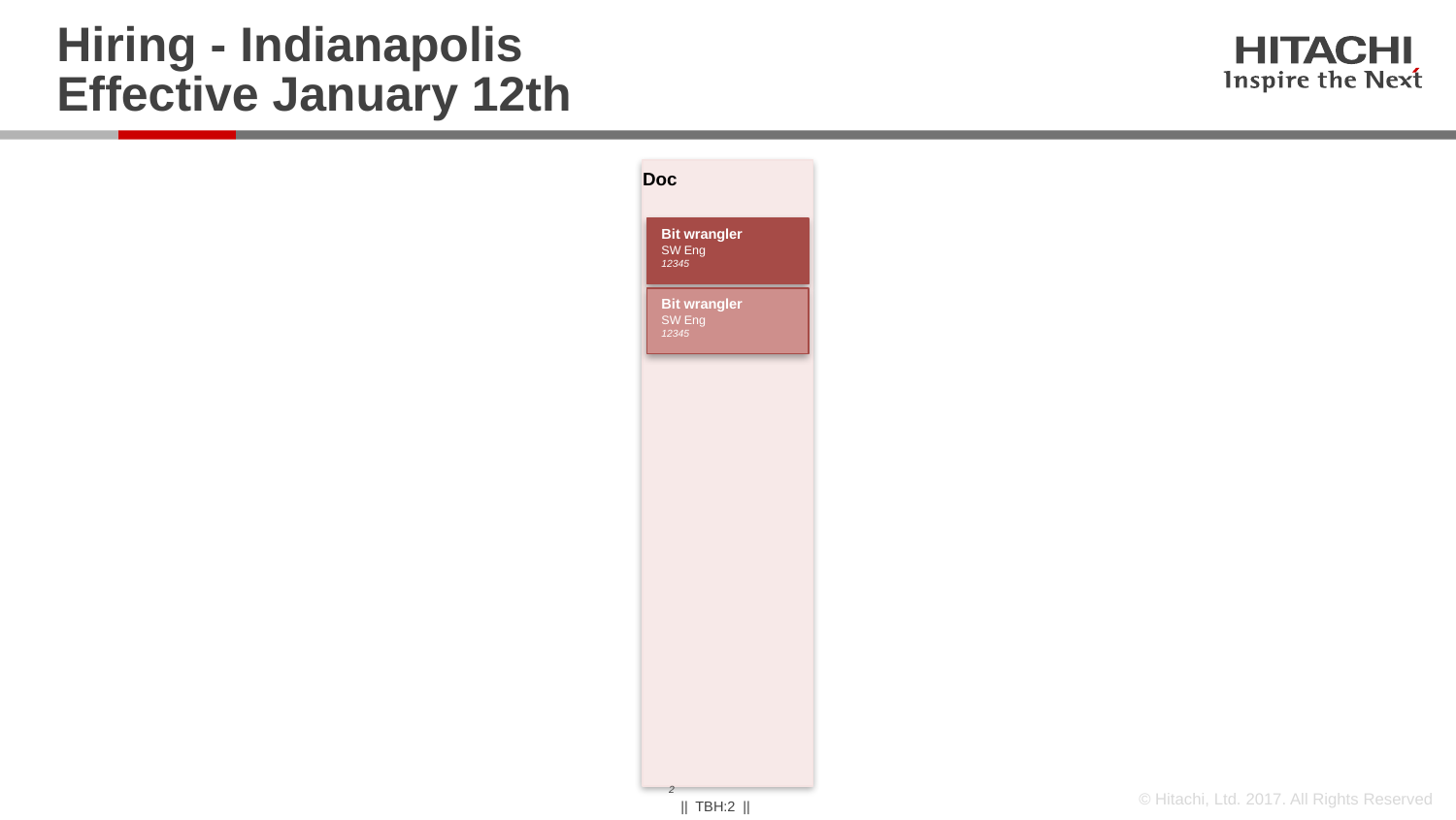

# Hiring - IndianapolisEffective January 12th
Doc
Bit wranglerSW Eng12345
Bit wranglerSW Eng12345

2

||  TBH:2  ||